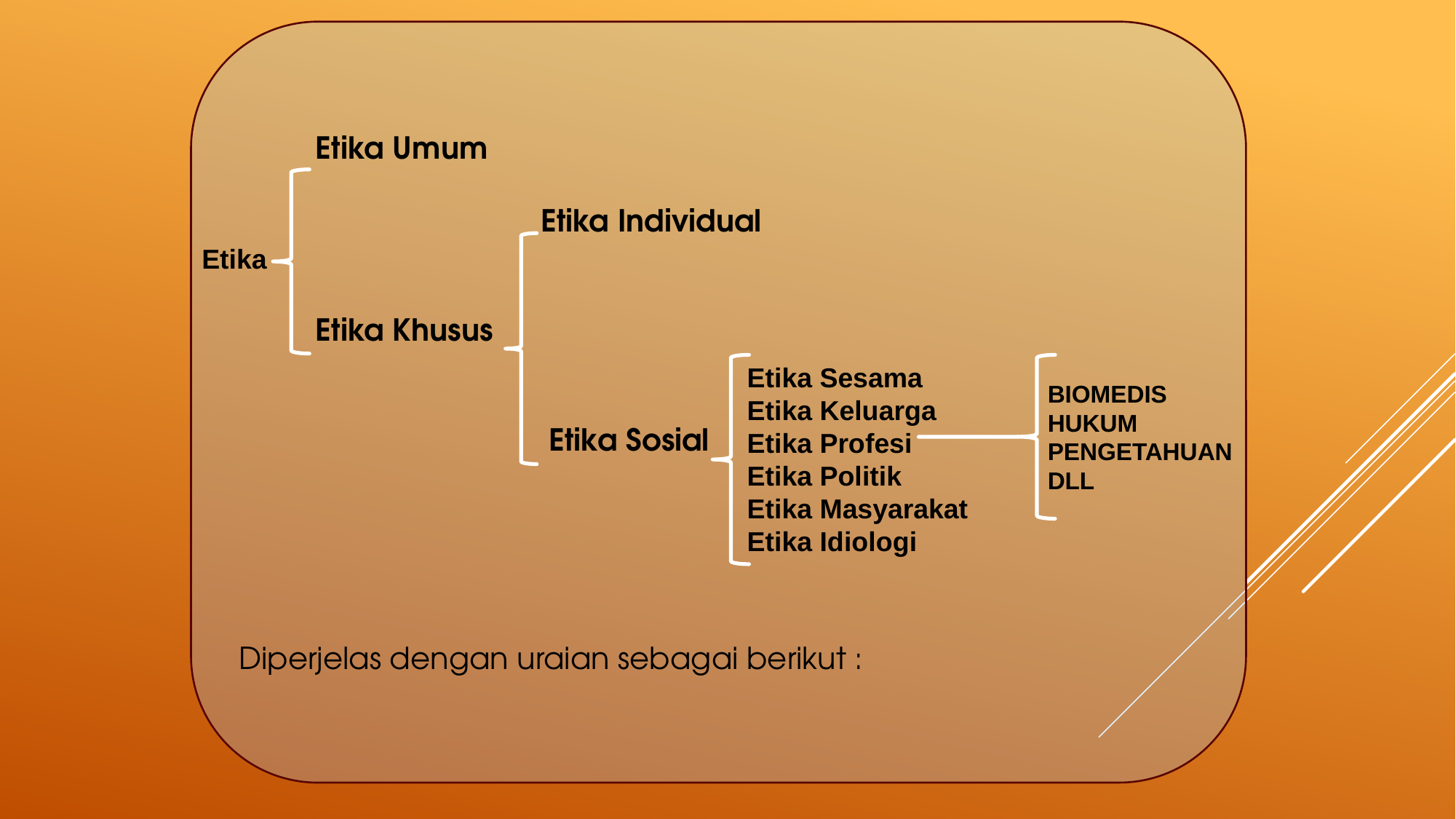

Etika Umum

		          Etika Individual

         Etika Khusus

 		           Etika Sosial

Diperjelas dengan uraian sebagai berikut :

Etika

Etika Sesama
Etika Keluarga
Etika Profesi
Etika Politik
Etika Masyarakat
Etika Idiologi

BIOMEDIS
HUKUM
PENGETAHUAN
DLL